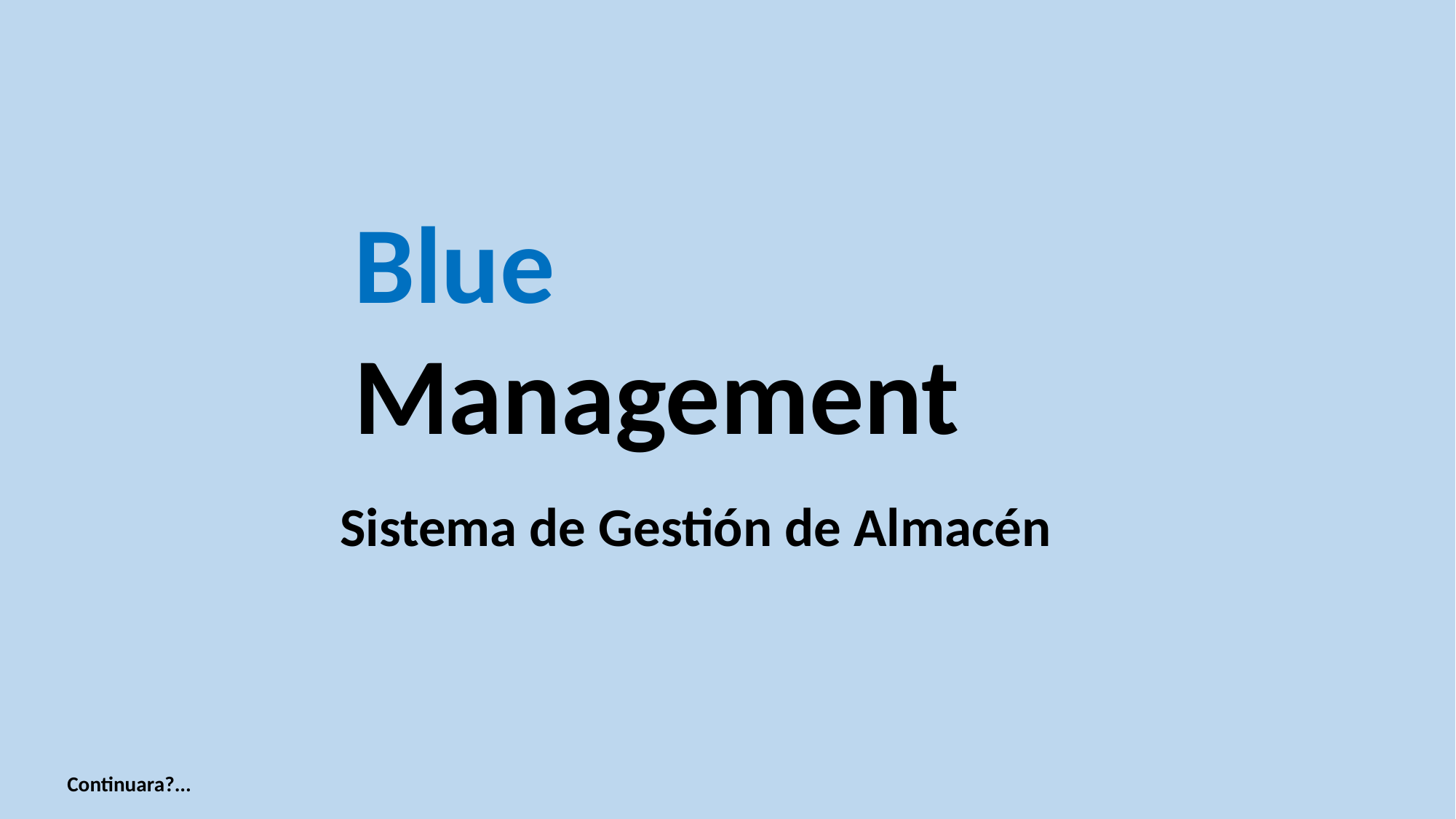

Blue Management
Sistema de Gestión de Almacén
Continuara?...